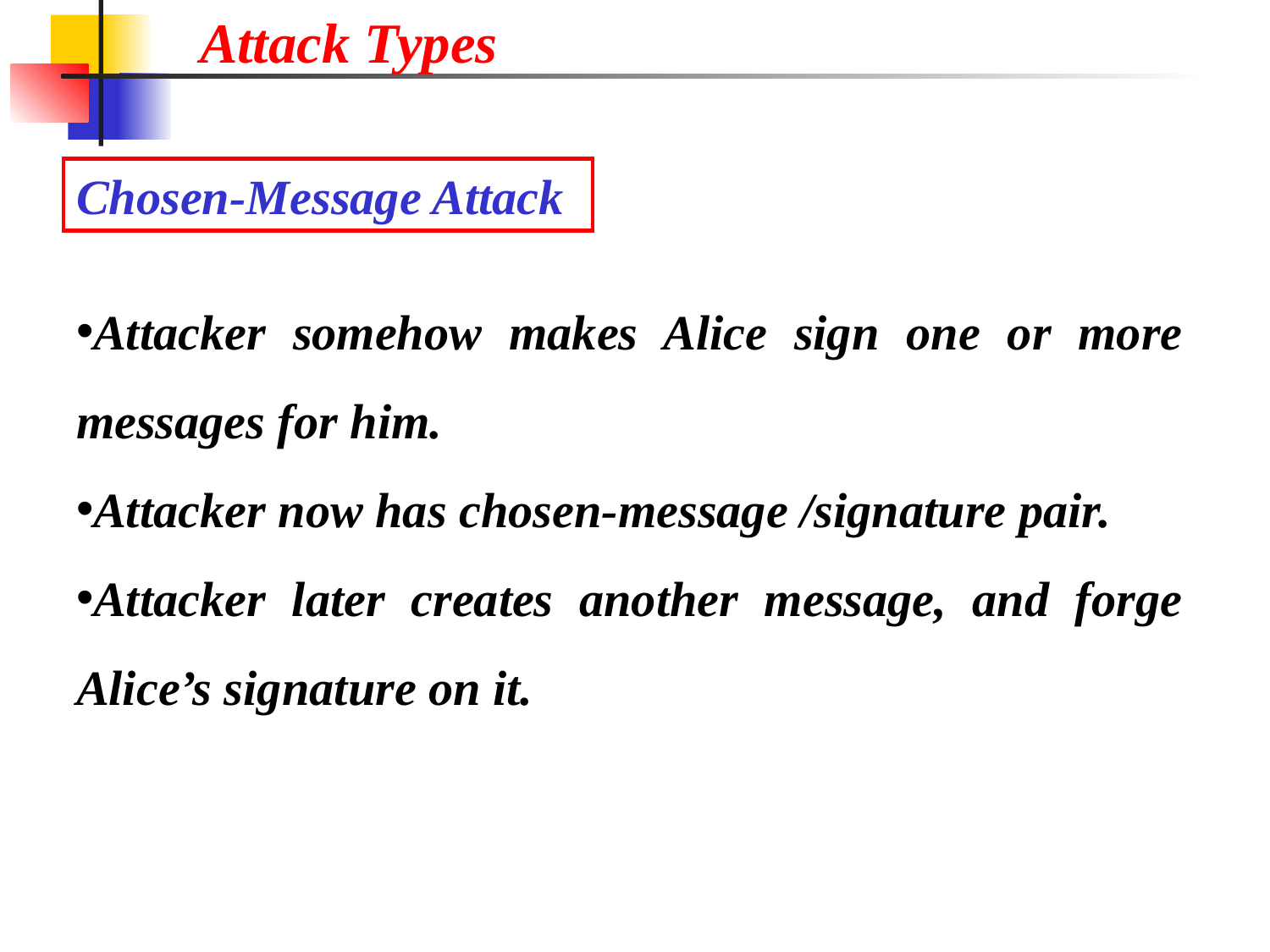

Attack Types

Chosen-Message Attack
Attacker somehow makes Alice sign one or more messages for him.
Attacker now has chosen-message /signature pair.
Attacker later creates another message, and forge Alice’s signature on it.